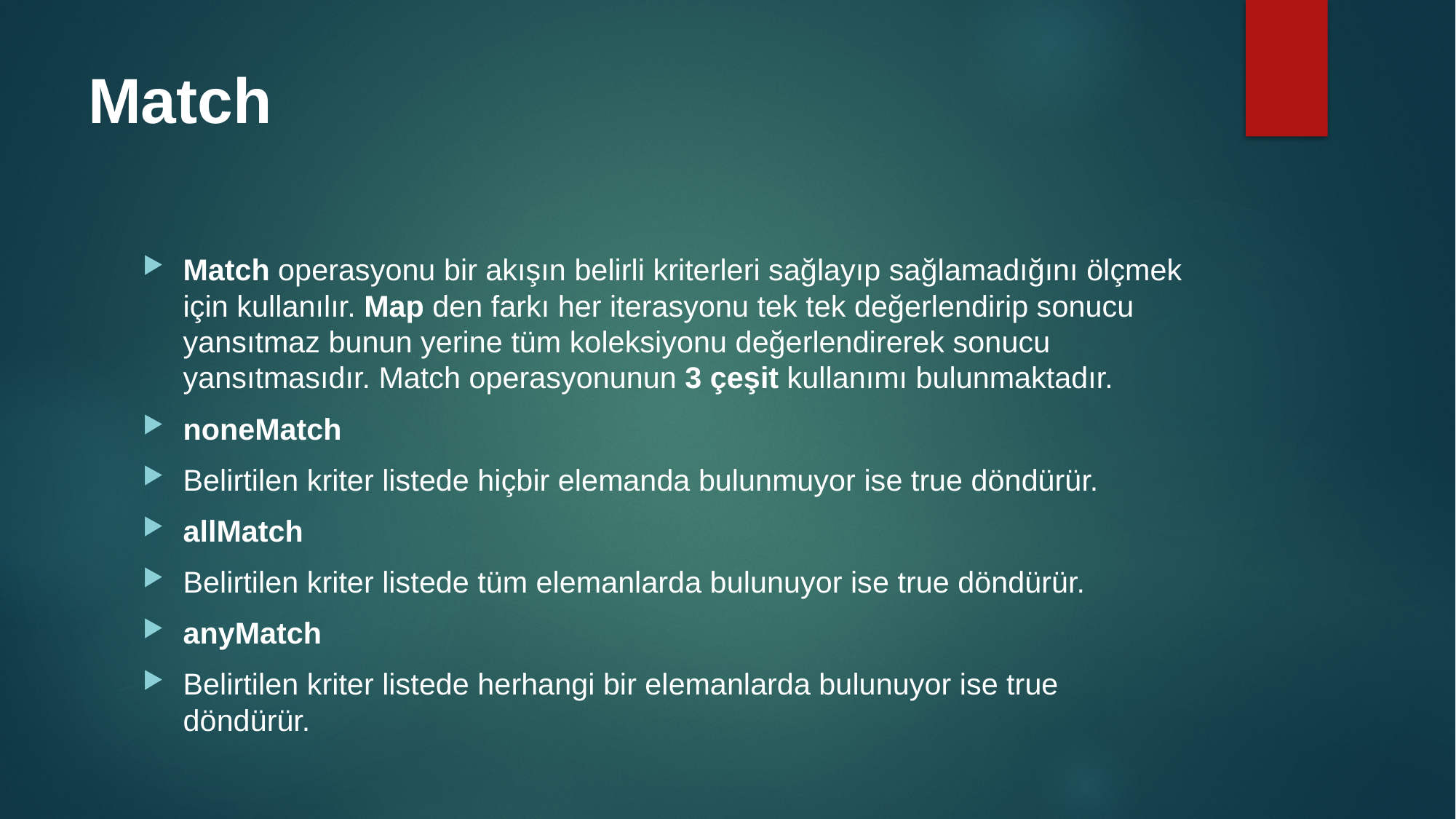

# Match
Match operasyonu bir akışın belirli kriterleri sağlayıp sağlamadığını ölçmek için kullanılır. Map den farkı her iterasyonu tek tek değerlendirip sonucu yansıtmaz bunun yerine tüm koleksiyonu değerlendirerek sonucu yansıtmasıdır. Match operasyonunun 3 çeşit kullanımı bulunmaktadır.
noneMatch
Belirtilen kriter listede hiçbir elemanda bulunmuyor ise true döndürür.
allMatch
Belirtilen kriter listede tüm elemanlarda bulunuyor ise true döndürür.
anyMatch
Belirtilen kriter listede herhangi bir elemanlarda bulunuyor ise true döndürür.